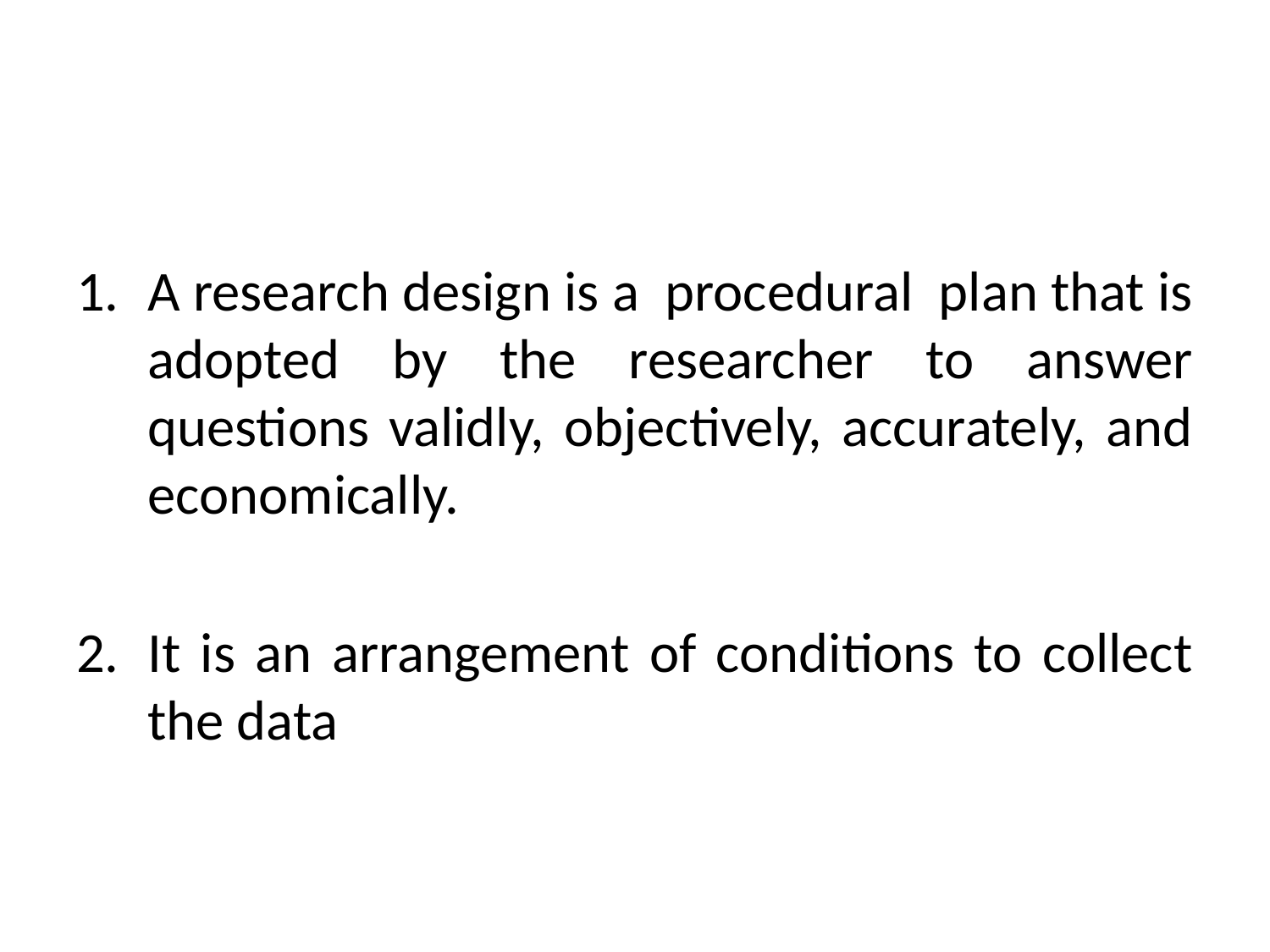

A research design is a  procedural  plan that is adopted by the researcher to answer questions validly, objectively, accurately, and economically.

It is an arrangement of conditions to collect the data